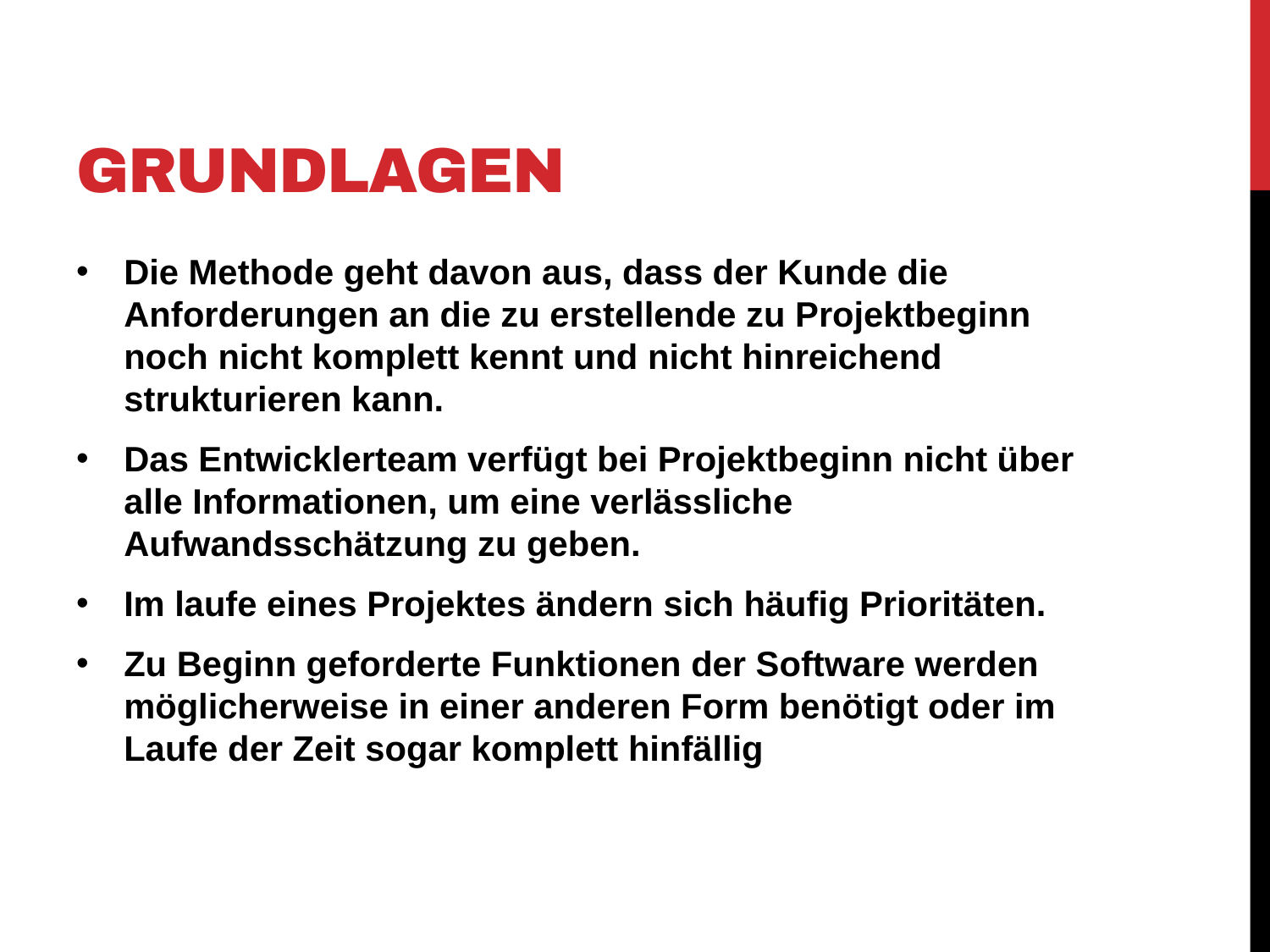

# Grundlagen
Die Methode geht davon aus, dass der Kunde die Anforderungen an die zu erstellende zu Projektbeginn noch nicht komplett kennt und nicht hinreichend strukturieren kann.
Das Entwicklerteam verfügt bei Projektbeginn nicht über alle Informationen, um eine verlässliche Aufwandsschätzung zu geben.
Im laufe eines Projektes ändern sich häufig Prioritäten.
Zu Beginn geforderte Funktionen der Software werden möglicherweise in einer anderen Form benötigt oder im Laufe der Zeit sogar komplett hinfällig